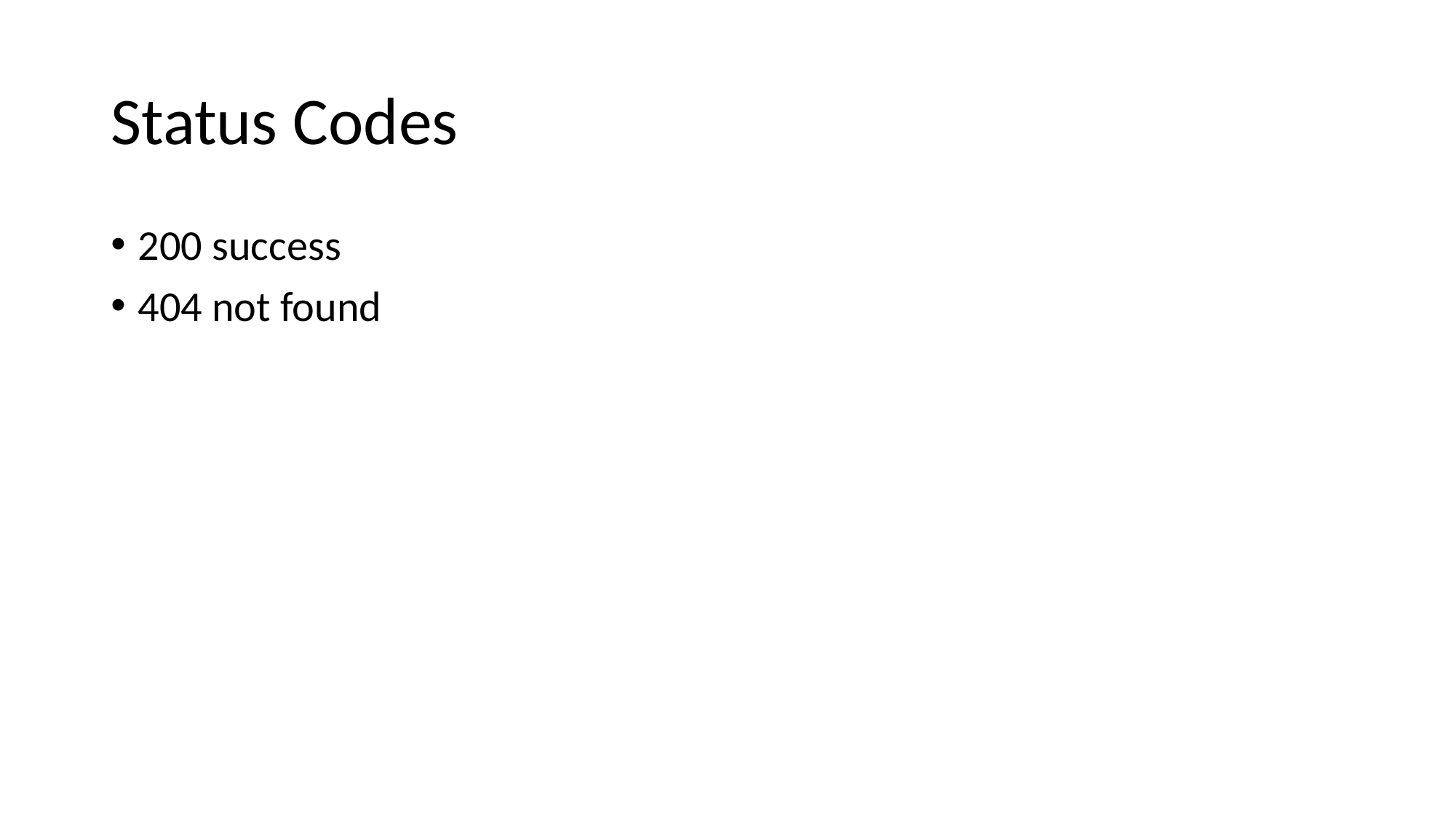

# Status Codes
200 success
404 not found